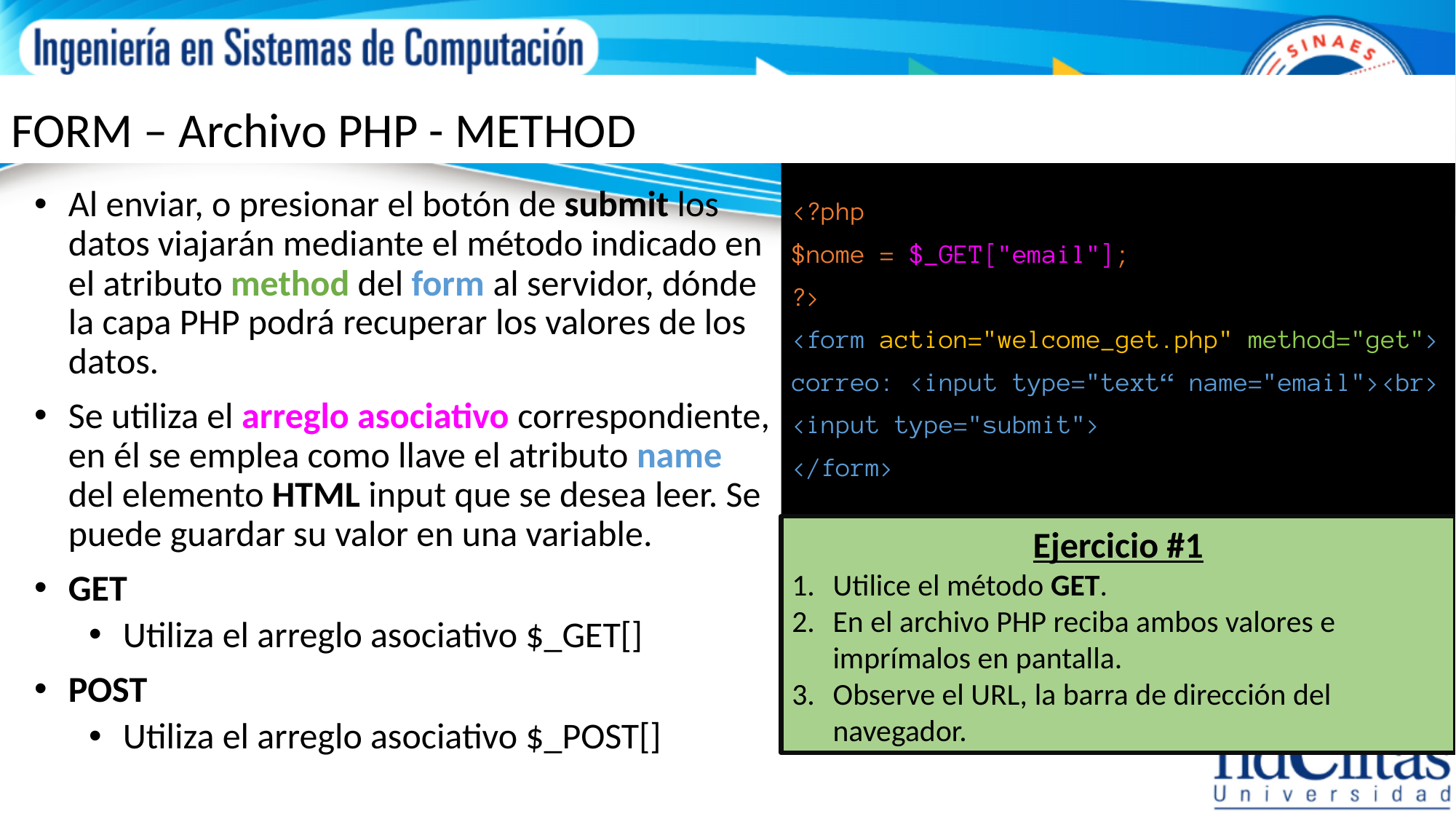

# FORM – Archivo PHP - METHOD
<?php
$nome = $_GET["email"];
?>
<form action="welcome_get.php" method="get">
correo: <input type="text“ name="email"><br>
<input type="submit">
</form>
Al enviar, o presionar el botón de submit los datos viajarán mediante el método indicado en el atributo method del form al servidor, dónde la capa PHP podrá recuperar los valores de los datos.
Se utiliza el arreglo asociativo correspondiente, en él se emplea como llave el atributo name del elemento HTML input que se desea leer. Se puede guardar su valor en una variable.
GET
Utiliza el arreglo asociativo $_GET[]
POST
Utiliza el arreglo asociativo $_POST[]
Ejercicio #1
Utilice el método GET.
En el archivo PHP reciba ambos valores e imprímalos en pantalla.
Observe el URL, la barra de dirección del navegador.